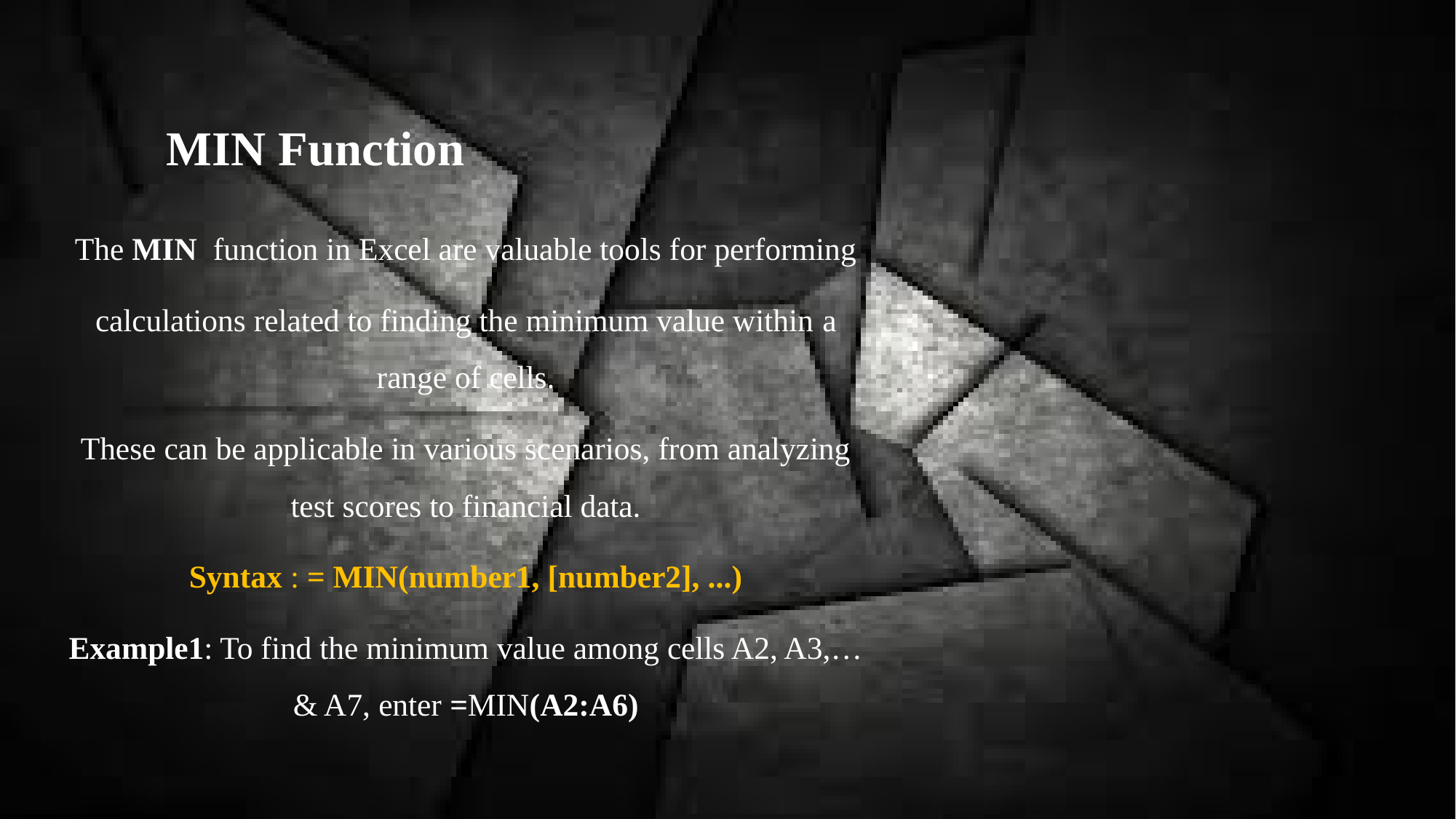

# MIN Function

The MIN  function in Excel are valuable tools for performing
calculations related to finding the minimum value within a range of cells.
These can be applicable in various scenarios, from analyzing test scores to financial data.
Syntax : = MIN(number1, [number2], ...)
Example1: To find the minimum value among cells A2, A3,…& A7, enter =MIN(A2:A6)